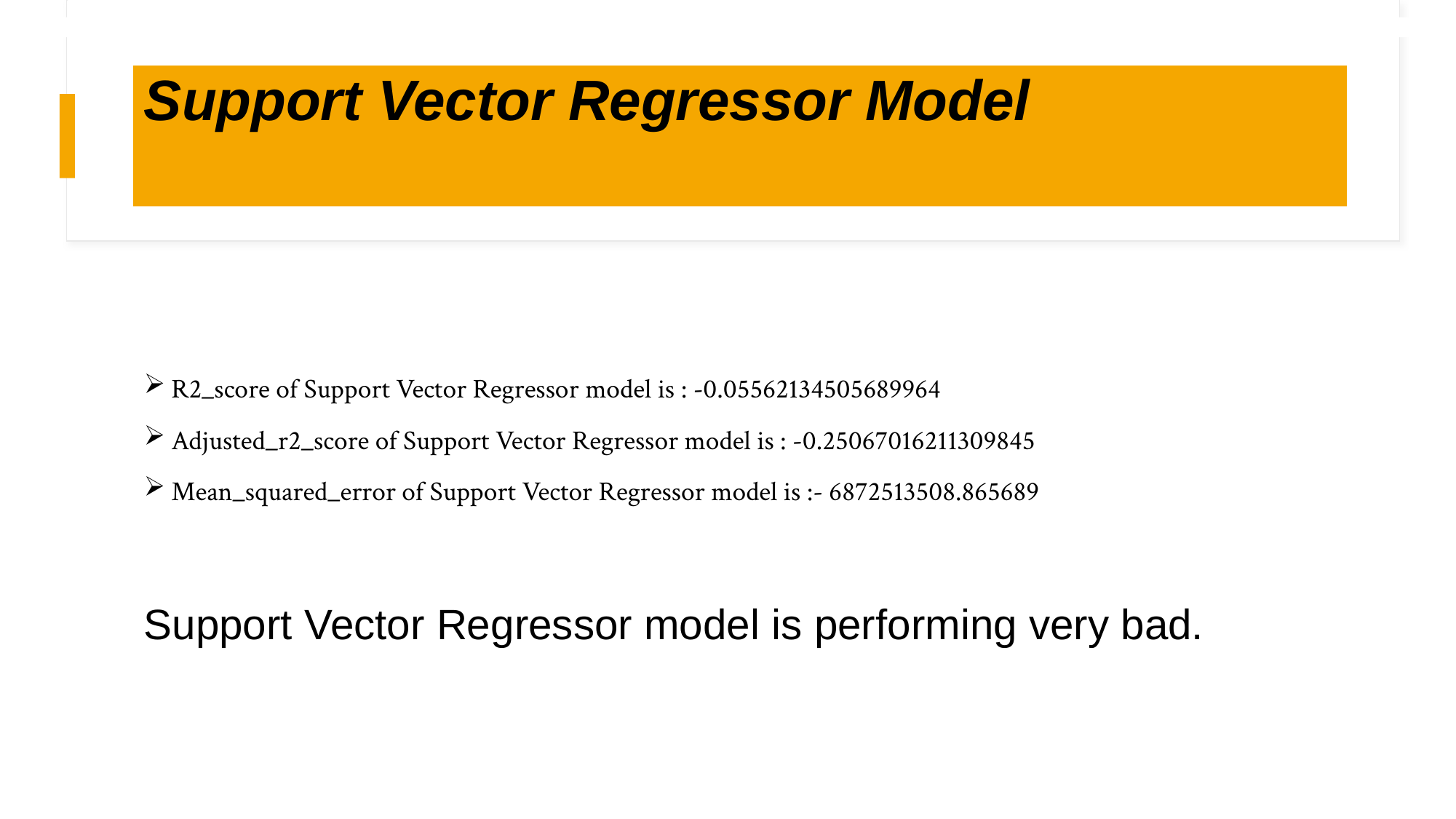

# Support Vector Regressor Model

R2_score of Support Vector Regressor model is : -0.05562134505689964
Adjusted_r2_score of Support Vector Regressor model is : -0.25067016211309845
Mean_squared_error of Support Vector Regressor model is :- 6872513508.865689

Support Vector Regressor model is performing very bad.